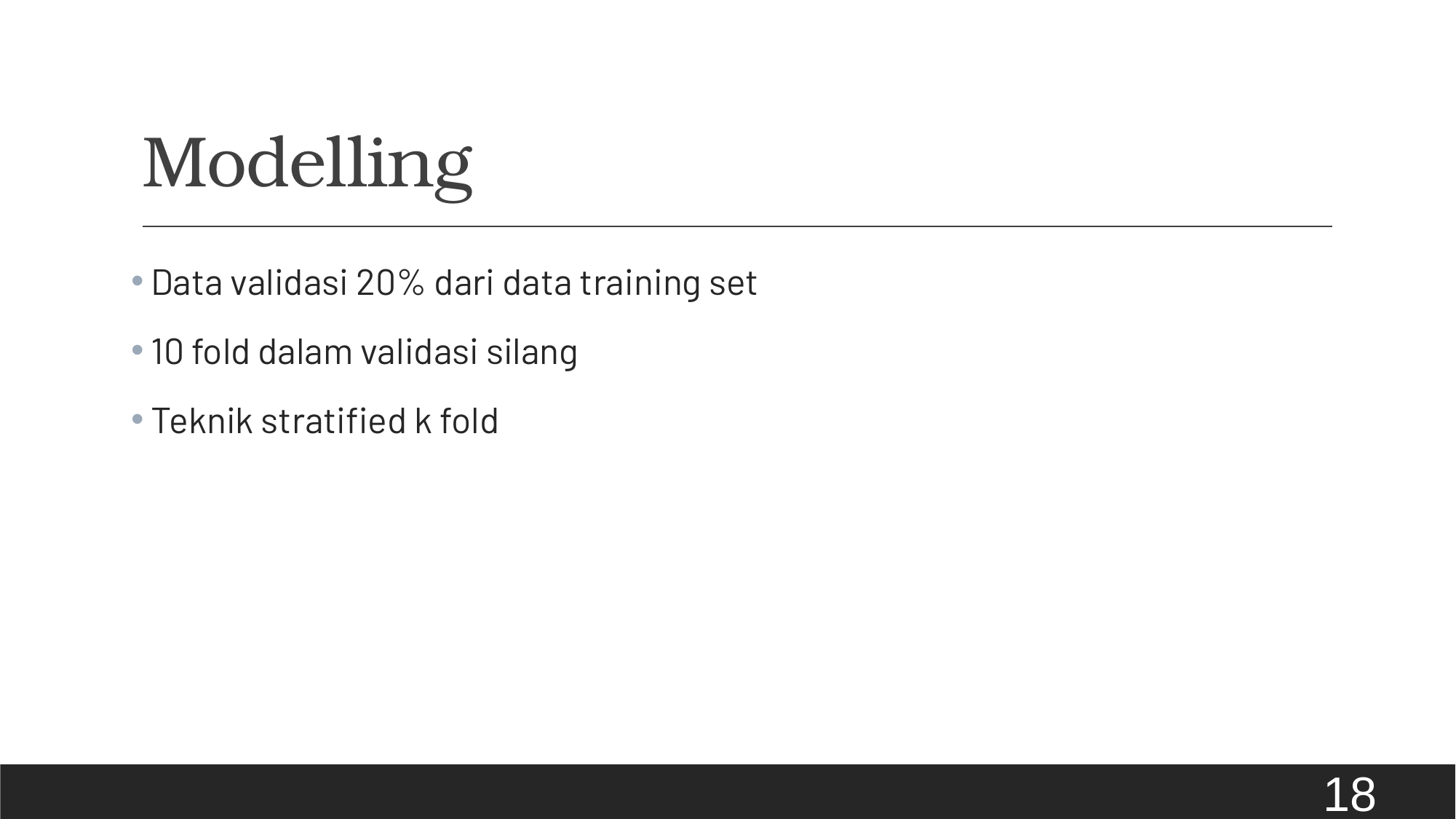

# Modelling
 Data validasi 20% dari data training set
 10 fold dalam validasi silang
 Teknik stratified k fold

18